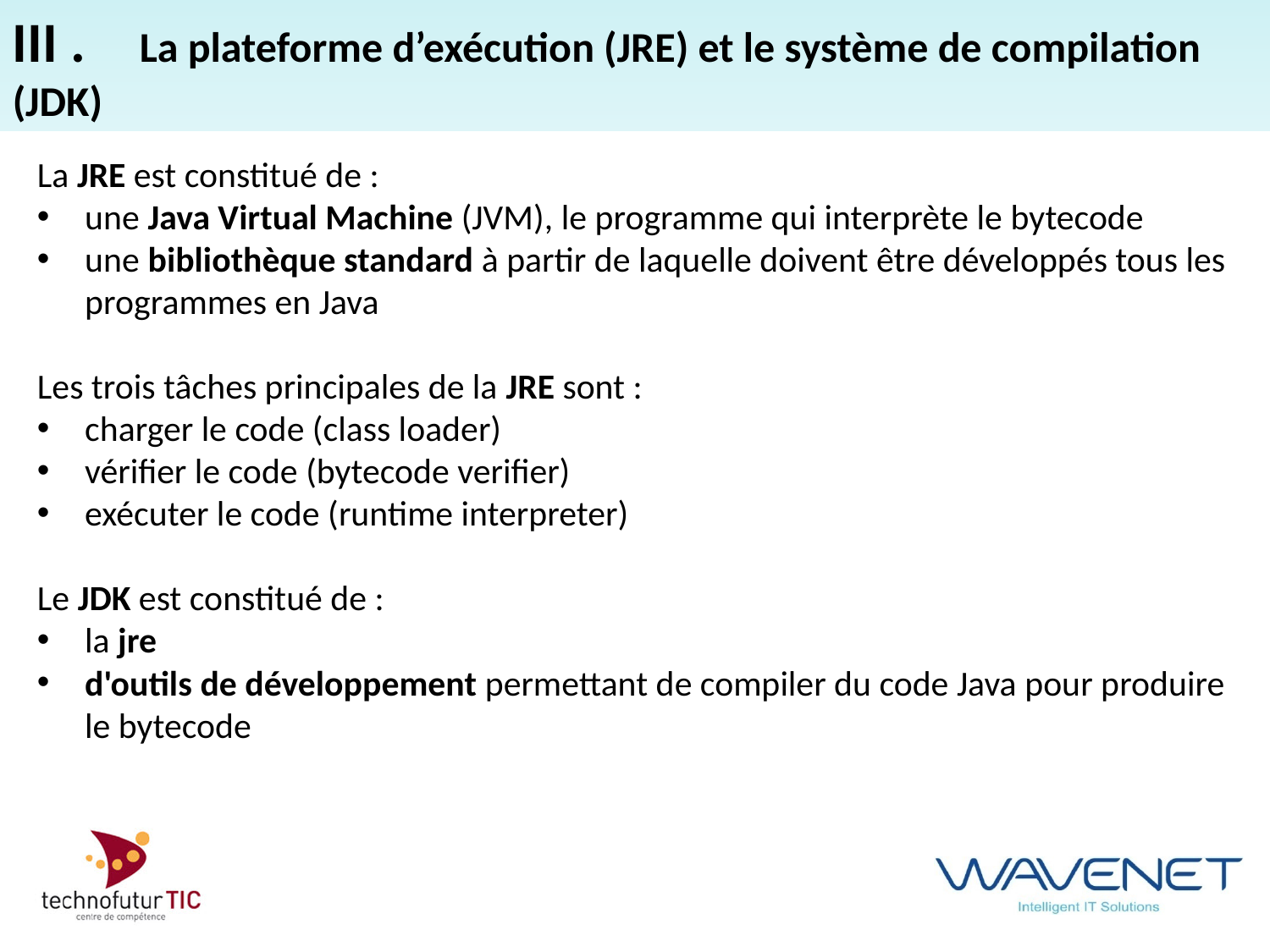

III . 	La plateforme d’exécution (JRE) et le système de compilation (JDK)
La JRE est constitué de :
une Java Virtual Machine (JVM), le programme qui interprète le bytecode
une bibliothèque standard à partir de laquelle doivent être développés tous les programmes en Java

Les trois tâches principales de la JRE sont :
charger le code (class loader)
vérifier le code (bytecode verifier)
exécuter le code (runtime interpreter)

Le JDK est constitué de :
la jre
d'outils de développement permettant de compiler du code Java pour produire le bytecode

#